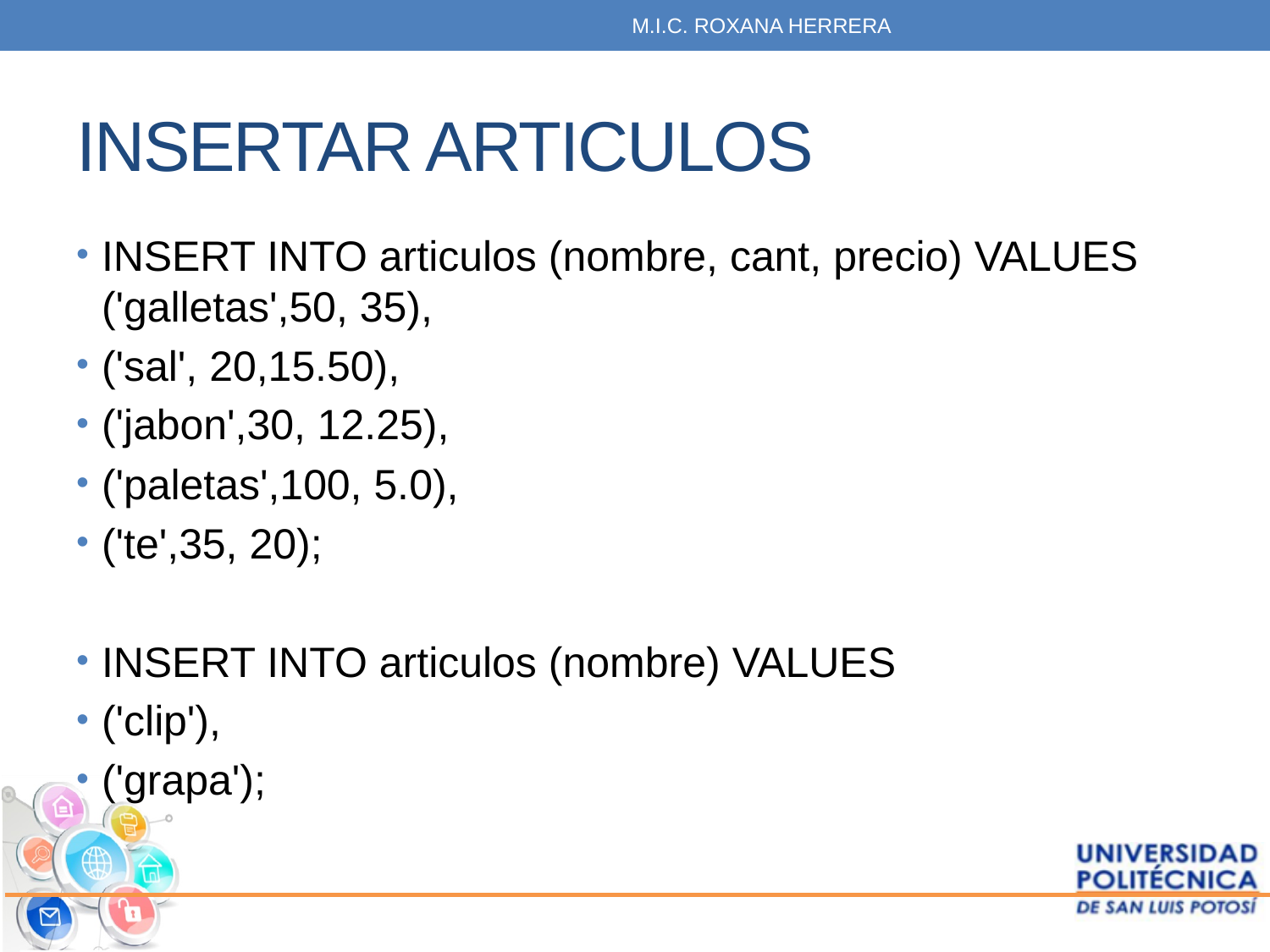

M.I.C. ROXANA HERRERA
# INSERTAR ARTICULOS
INSERT INTO articulos (nombre, cant, precio) VALUES ('galletas',50, 35),
('sal', 20,15.50),
('jabon',30, 12.25),
('paletas',100, 5.0),
('te',35, 20);

INSERT INTO articulos (nombre) VALUES
('clip'),
('grapa');